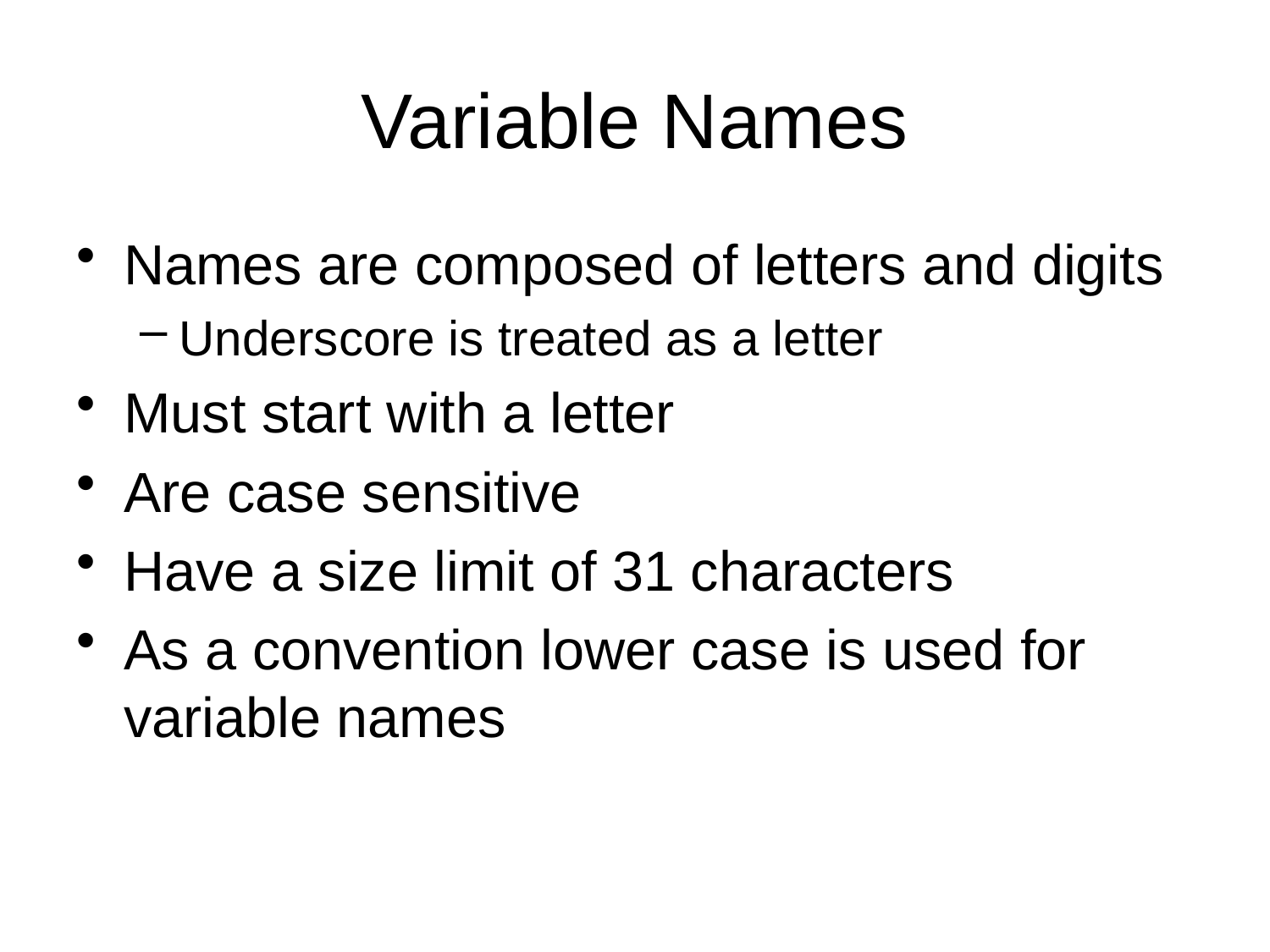

# Variable Names
Names are composed of letters and digits
Underscore is treated as a letter
Must start with a letter
Are case sensitive
Have a size limit of 31 characters
As a convention lower case is used for variable names